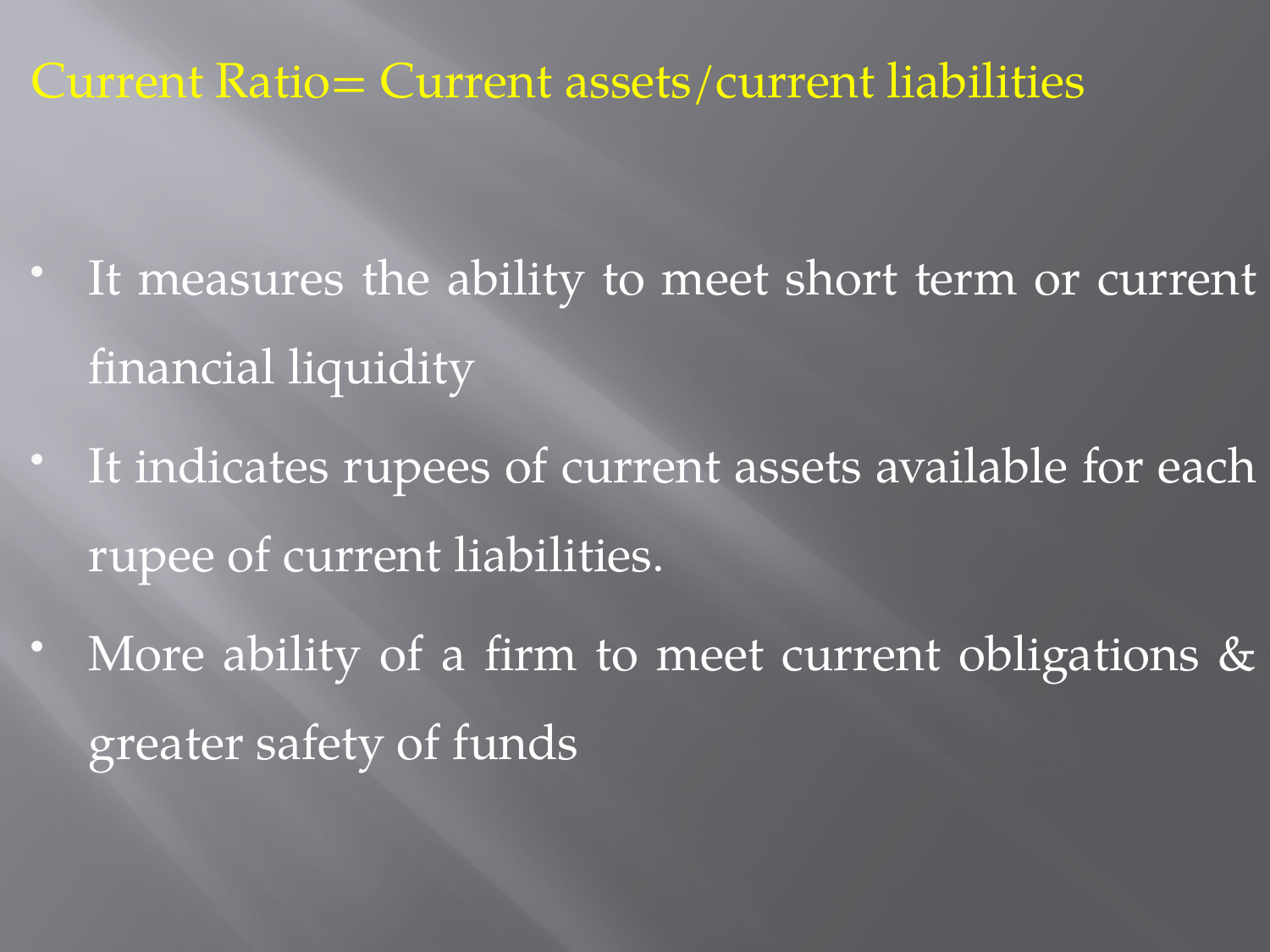

Current Ratio= Current assets/current liabilities

It measures the ability to meet short term or current financial liquidity
It indicates rupees of current assets available for each rupee of current liabilities.
More ability of a firm to meet current obligations & greater safety of funds